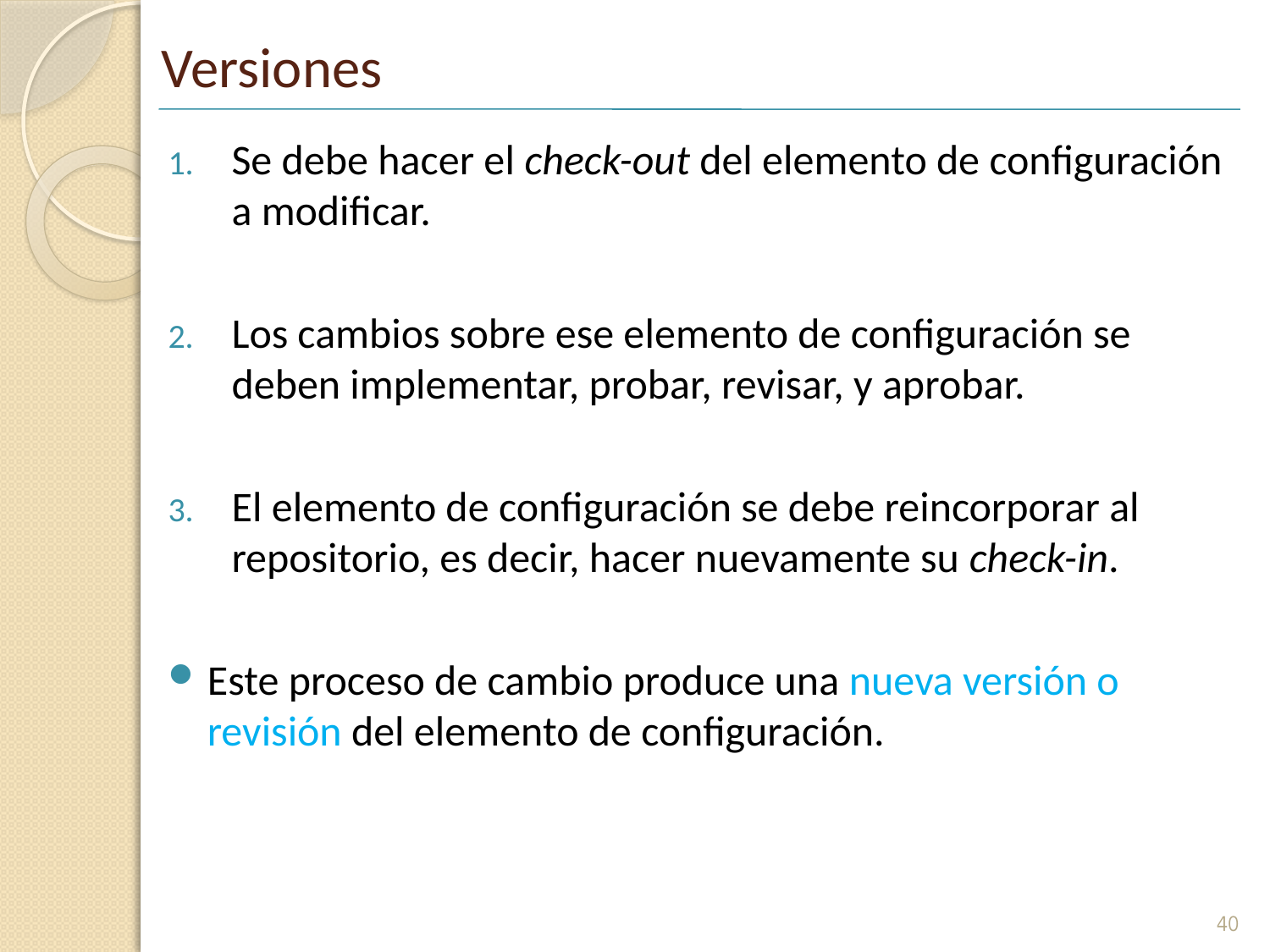

# Versiones
Se debe hacer el check-out del elemento de configuración a modificar.

Los cambios sobre ese elemento de configuración se deben implementar, probar, revisar, y aprobar.

El elemento de configuración se debe reincorporar al repositorio, es decir, hacer nuevamente su check-in.

Este proceso de cambio produce una nueva versión o revisión del elemento de configuración.
40